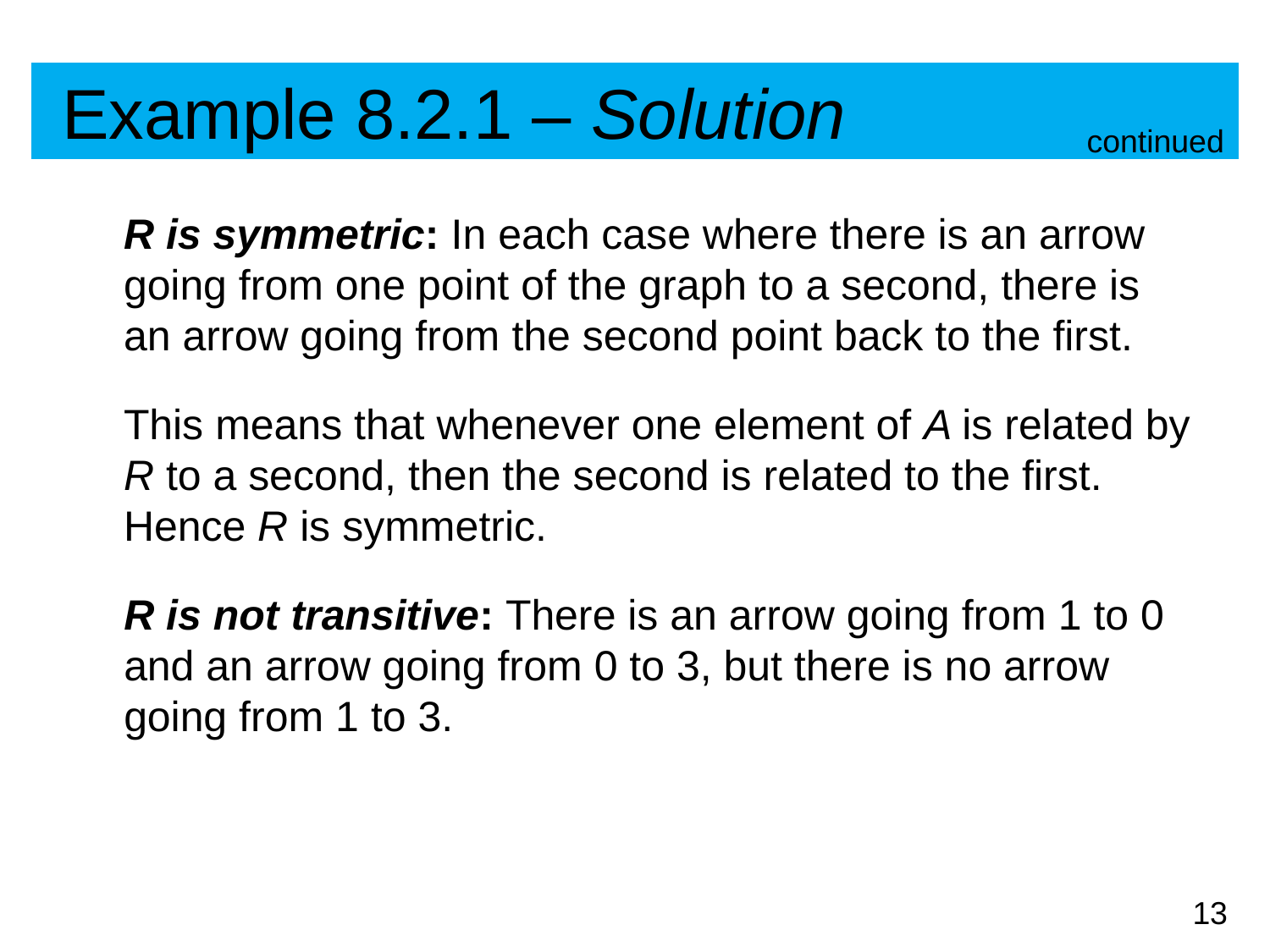

# Example 8.2.1 – Solution
continued
R is symmetric: In each case where there is an arrow going from one point of the graph to a second, there is an arrow going from the second point back to the first.

This means that whenever one element of A is related by R to a second, then the second is related to the first. Hence R is symmetric.

	R is not transitive: There is an arrow going from 1 to 0 and an arrow going from 0 to 3, but there is no arrow going from 1 to 3.